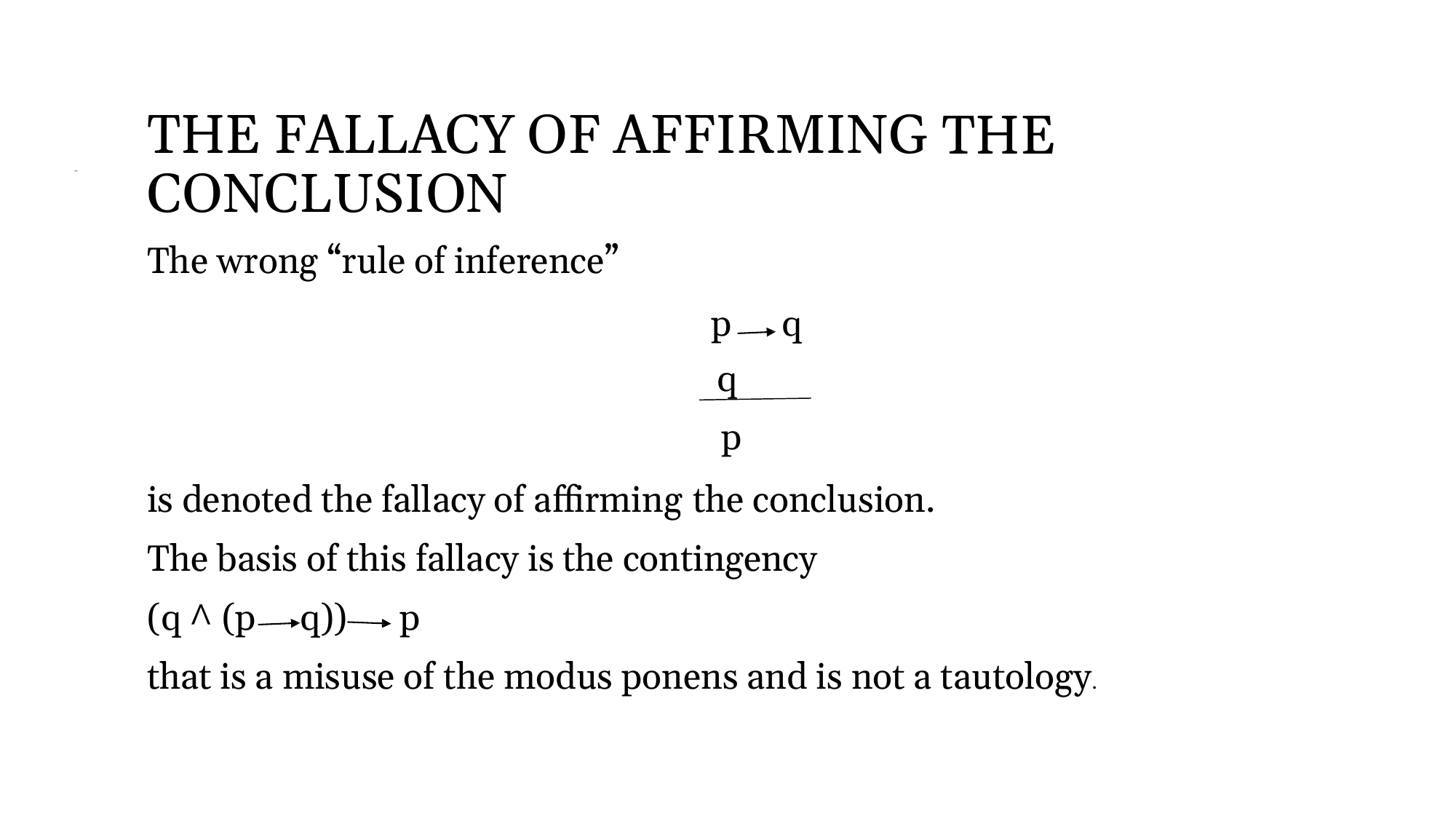

THE FALLACY OF AFFIRMING
CONCLUSION
The wrong “rule of inference”
THE

p
q
p
q

is denoted the fallacy of affirming
the conclusion.

The basis of this fallacy is the contingency

(q ^ (p
q))
p

that is a misuse of the modus ponens and is not a tautology.